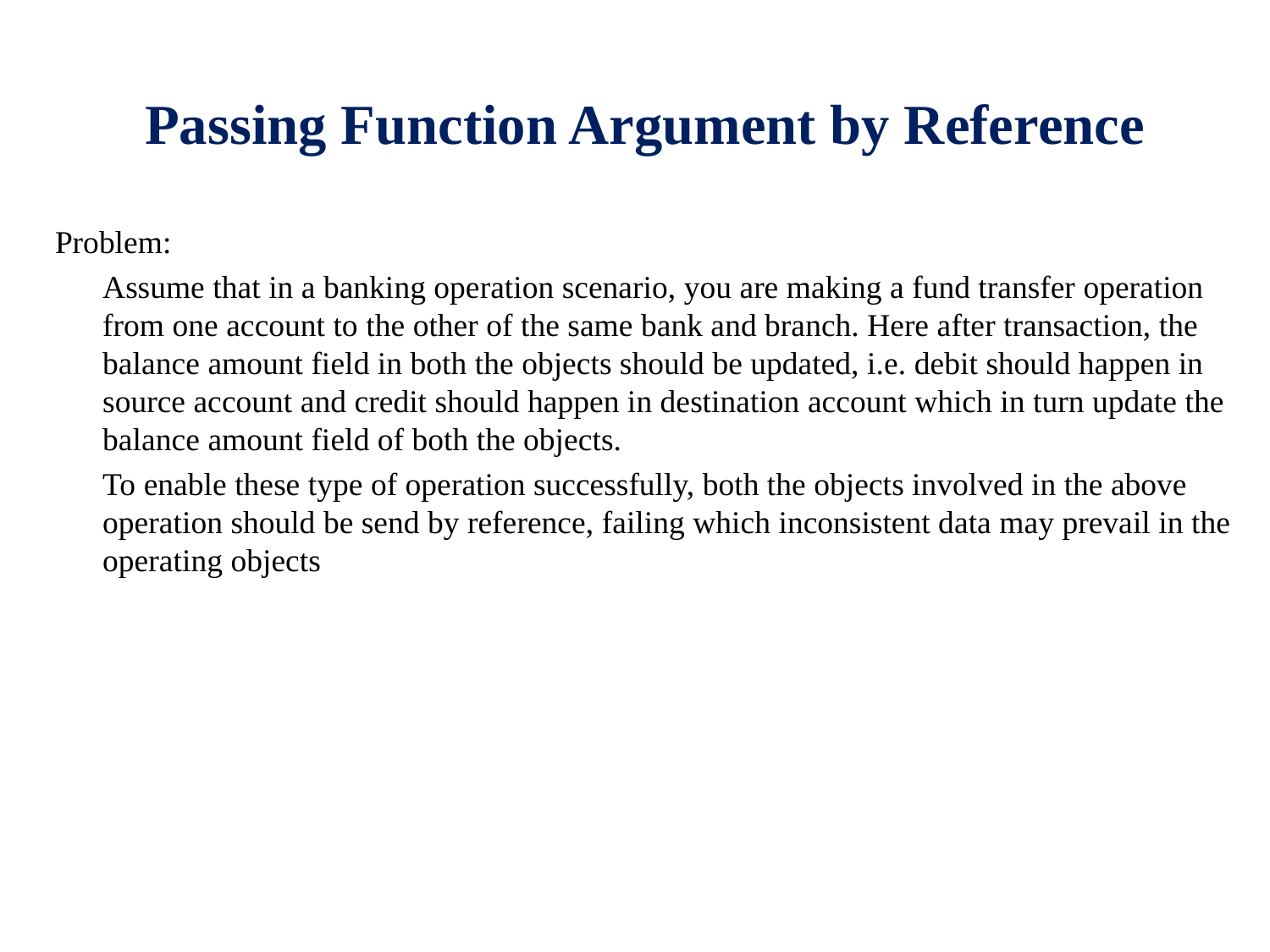

# Passing Function Argument by Reference
Problem:
	Assume that in a banking operation scenario, you are making a fund transfer operation from one account to the other of the same bank and branch. Here after transaction, the balance amount field in both the objects should be updated, i.e. debit should happen in source account and credit should happen in destination account which in turn update the balance amount field of both the objects.
	To enable these type of operation successfully, both the objects involved in the above operation should be send by reference, failing which inconsistent data may prevail in the operating objects